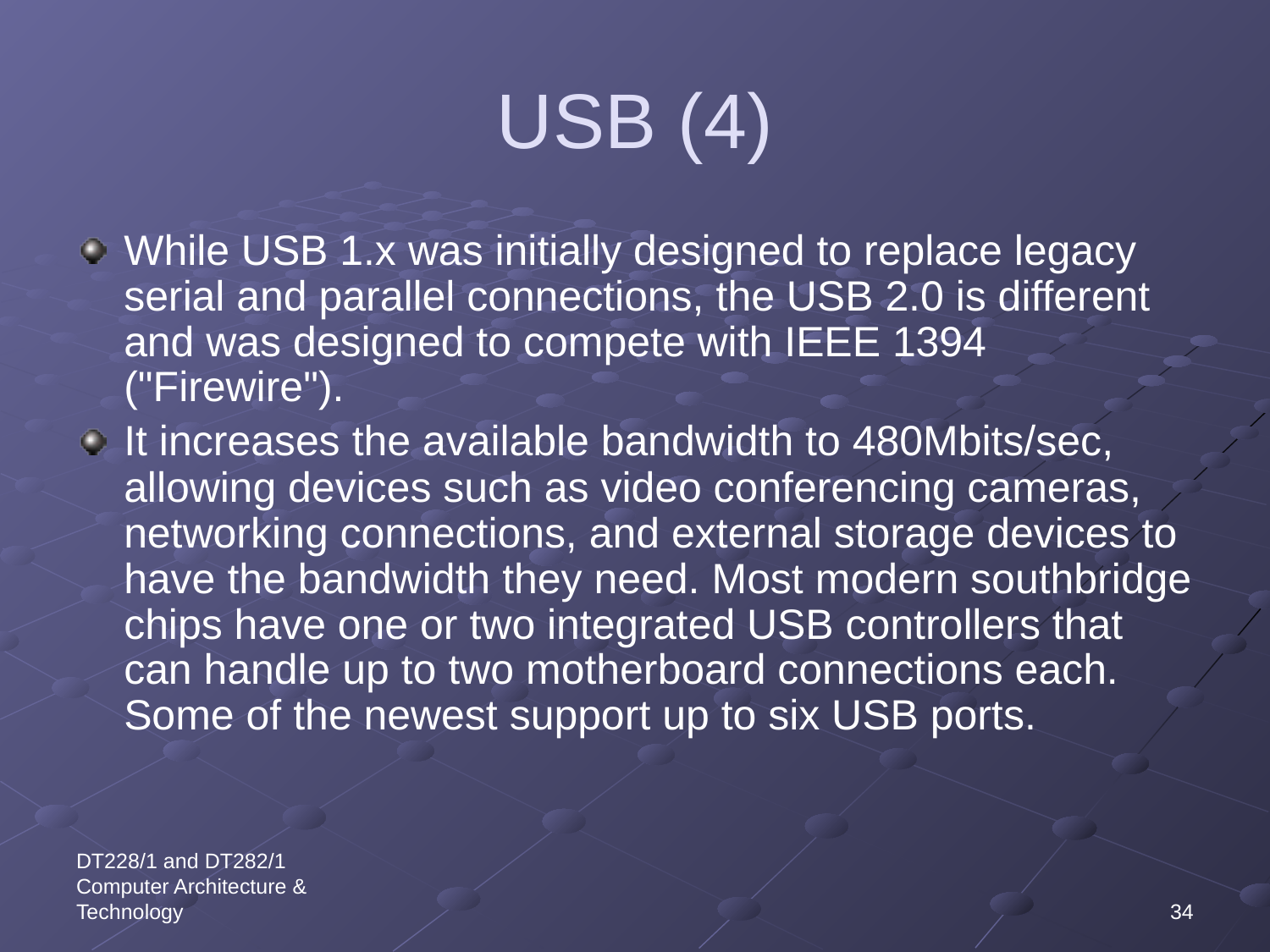

# USB (4)
While USB 1.x was initially designed to replace legacy serial and parallel connections, the USB 2.0 is different and was designed to compete with IEEE 1394 ("Firewire").
It increases the available bandwidth to 480Mbits/sec, allowing devices such as video conferencing cameras, networking connections, and external storage devices to have the bandwidth they need. Most modern southbridge chips have one or two integrated USB controllers that can handle up to two motherboard connections each. Some of the newest support up to six USB ports.
DT228/1 and DT282/1 Computer Architecture & Technology
34